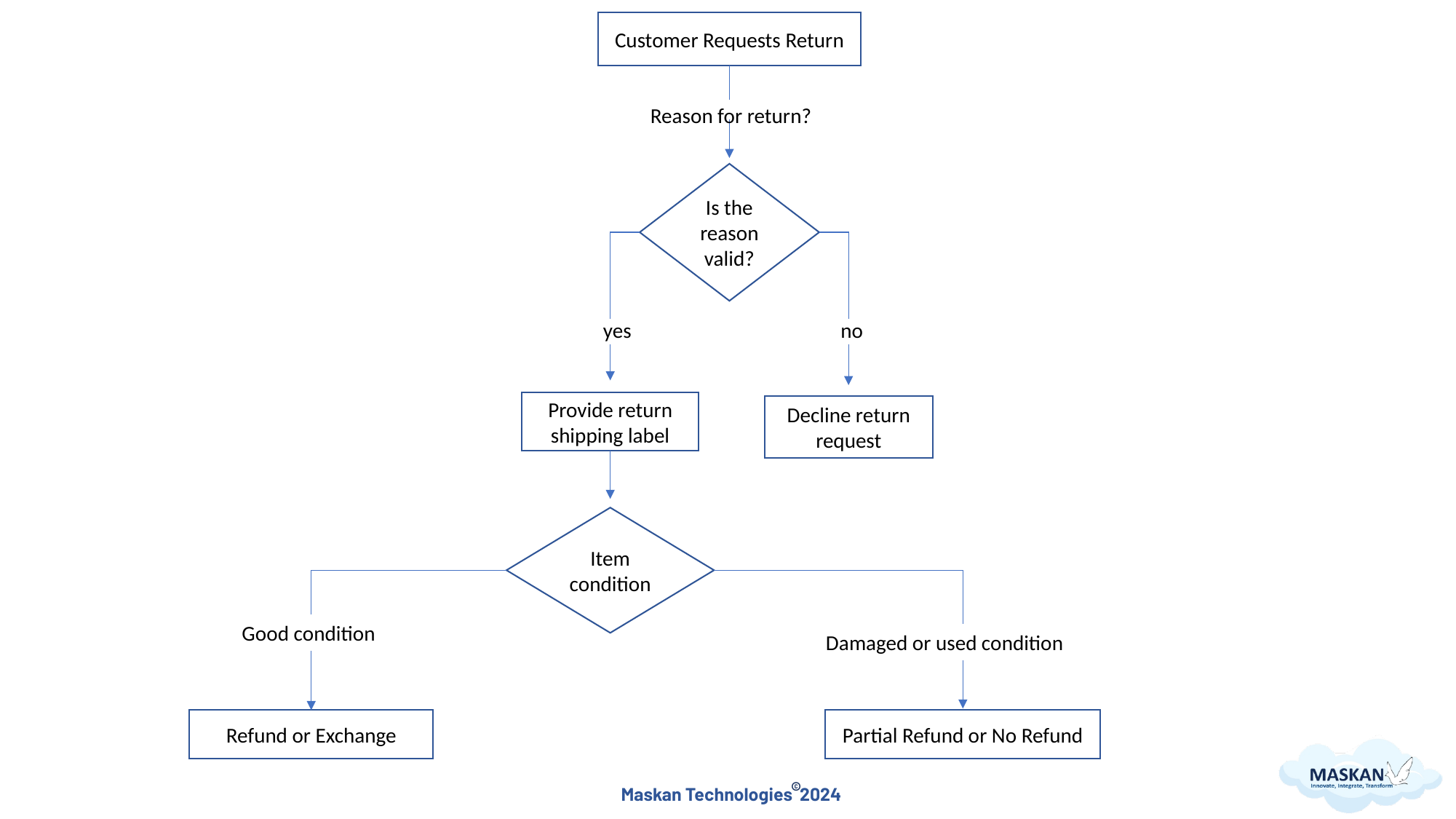

Customer Requests Return
Reason for return?
Is the reason valid?
yes
no
Provide return shipping label
Decline return request
Item condition
Good condition
Damaged or used condition
Refund or Exchange
Partial Refund or No Refund